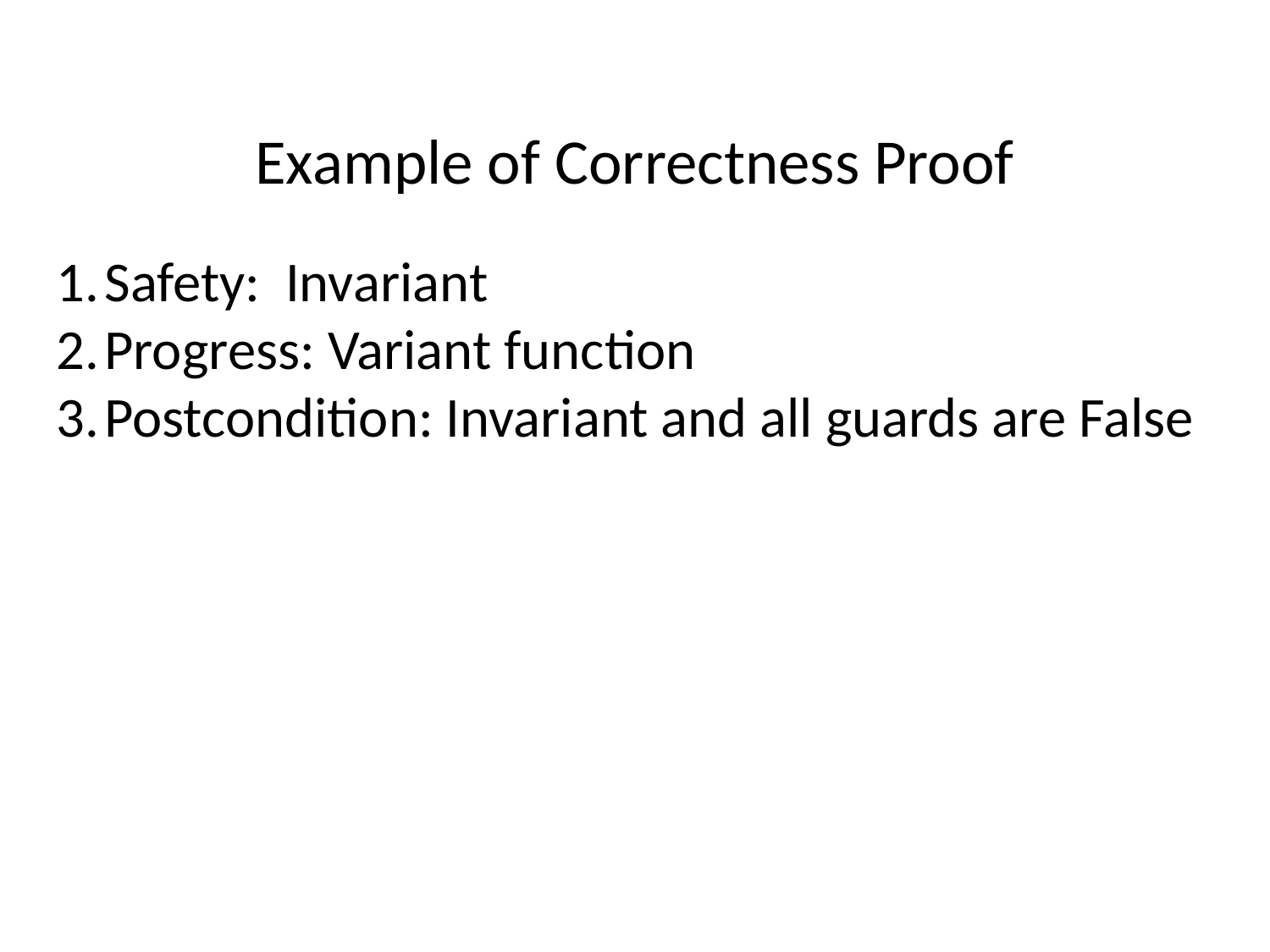

Example of Correctness Proof
Safety:  Invariant
Progress: Variant function
Postcondition: Invariant and all guards are False